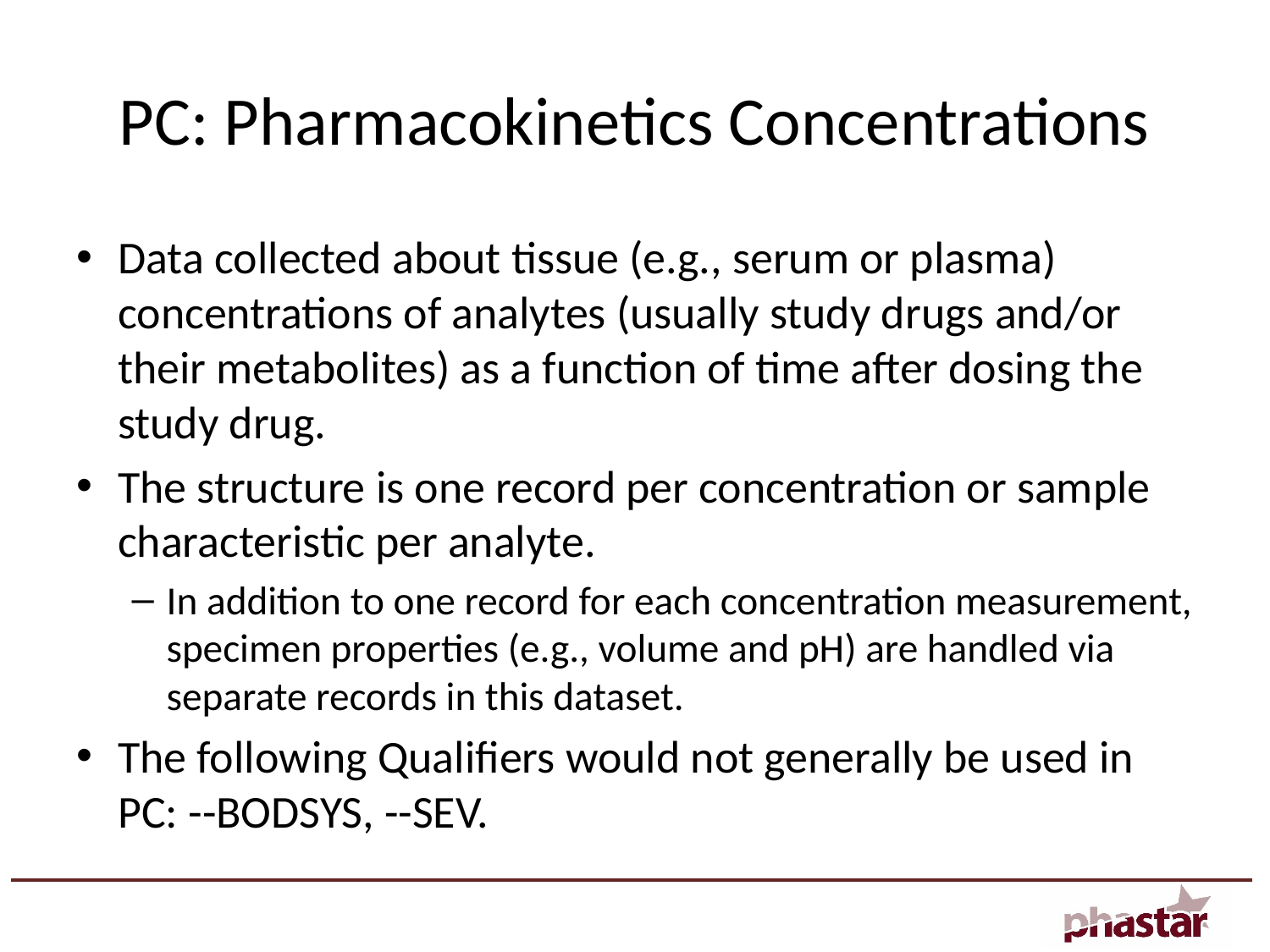

# PC: Pharmacokinetics Concentrations
Data collected about tissue (e.g., serum or plasma) concentrations of analytes (usually study drugs and/or their metabolites) as a function of time after dosing the study drug.
The structure is one record per concentration or sample characteristic per analyte.
In addition to one record for each concentration measurement, specimen properties (e.g., volume and pH) are handled via separate records in this dataset.
The following Qualifiers would not generally be used in PC: --BODSYS, --SEV.